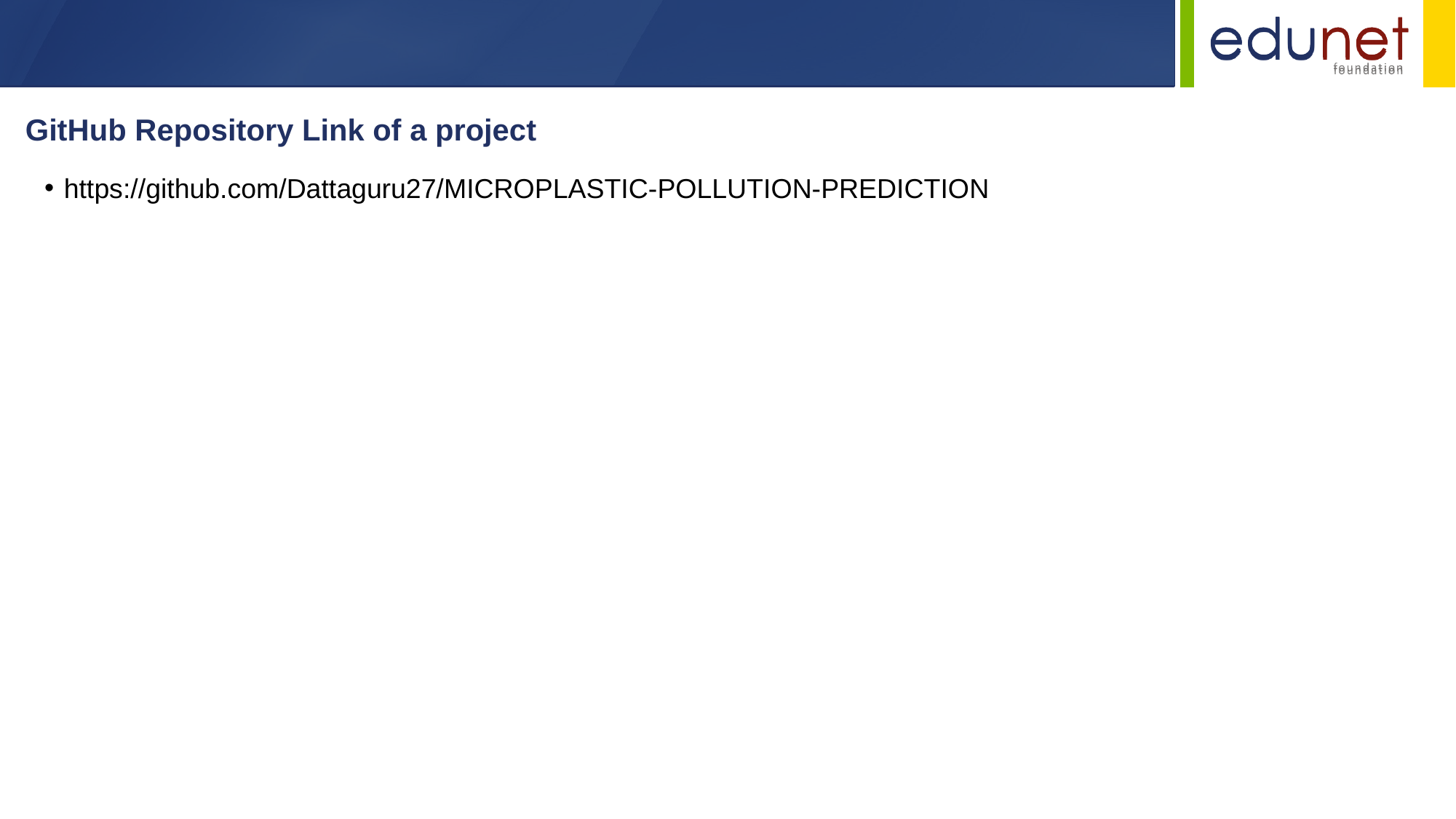

GitHub Repository Link of a project

https://github.com/Dattaguru27/MICROPLASTIC-POLLUTION-PREDICTION